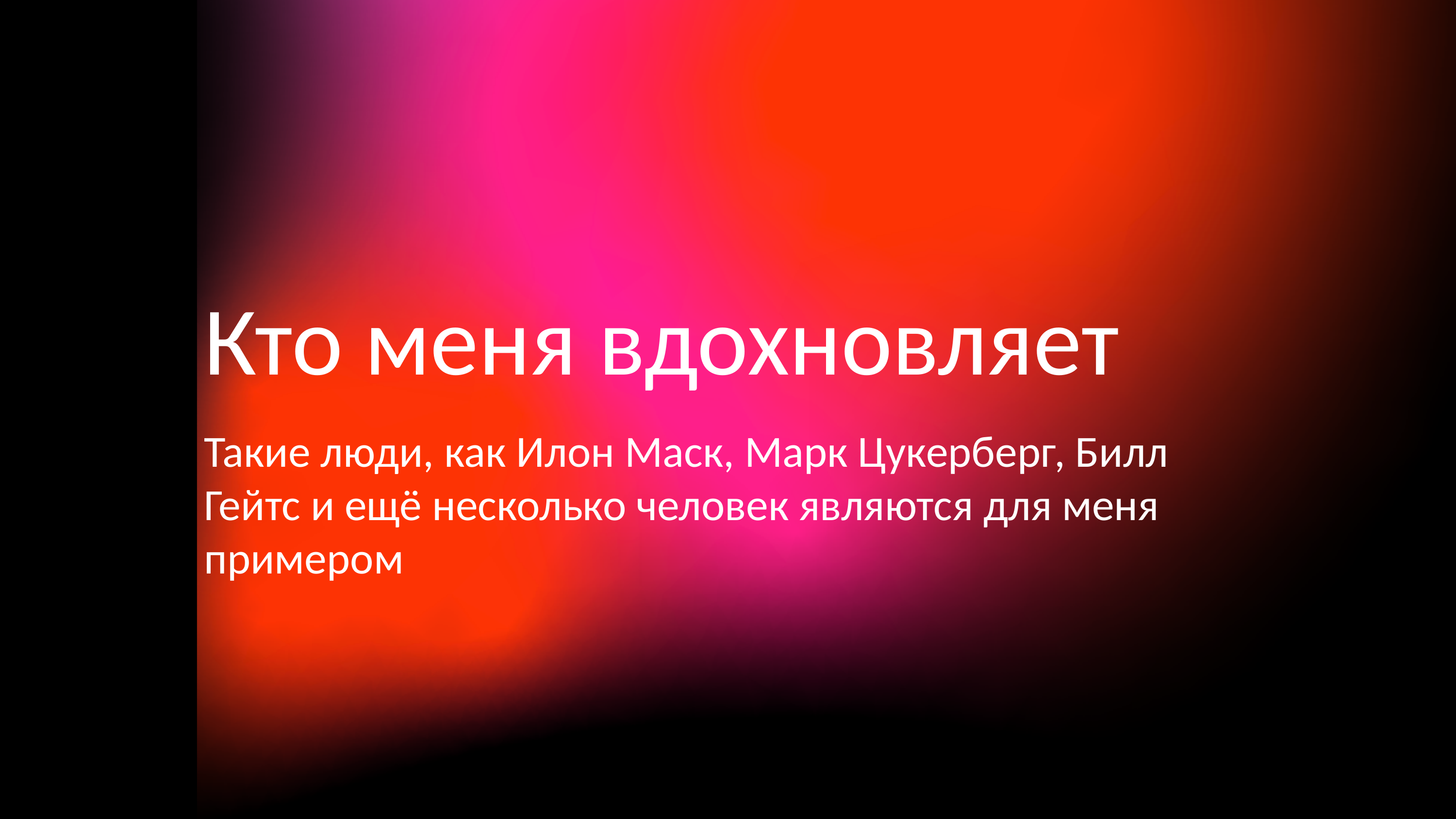

Кто меня вдохновляет

Такие люди, как Илон Маск, Марк Цукерберг, Билл Гейтс и ещё несколько человек являются для меня примером